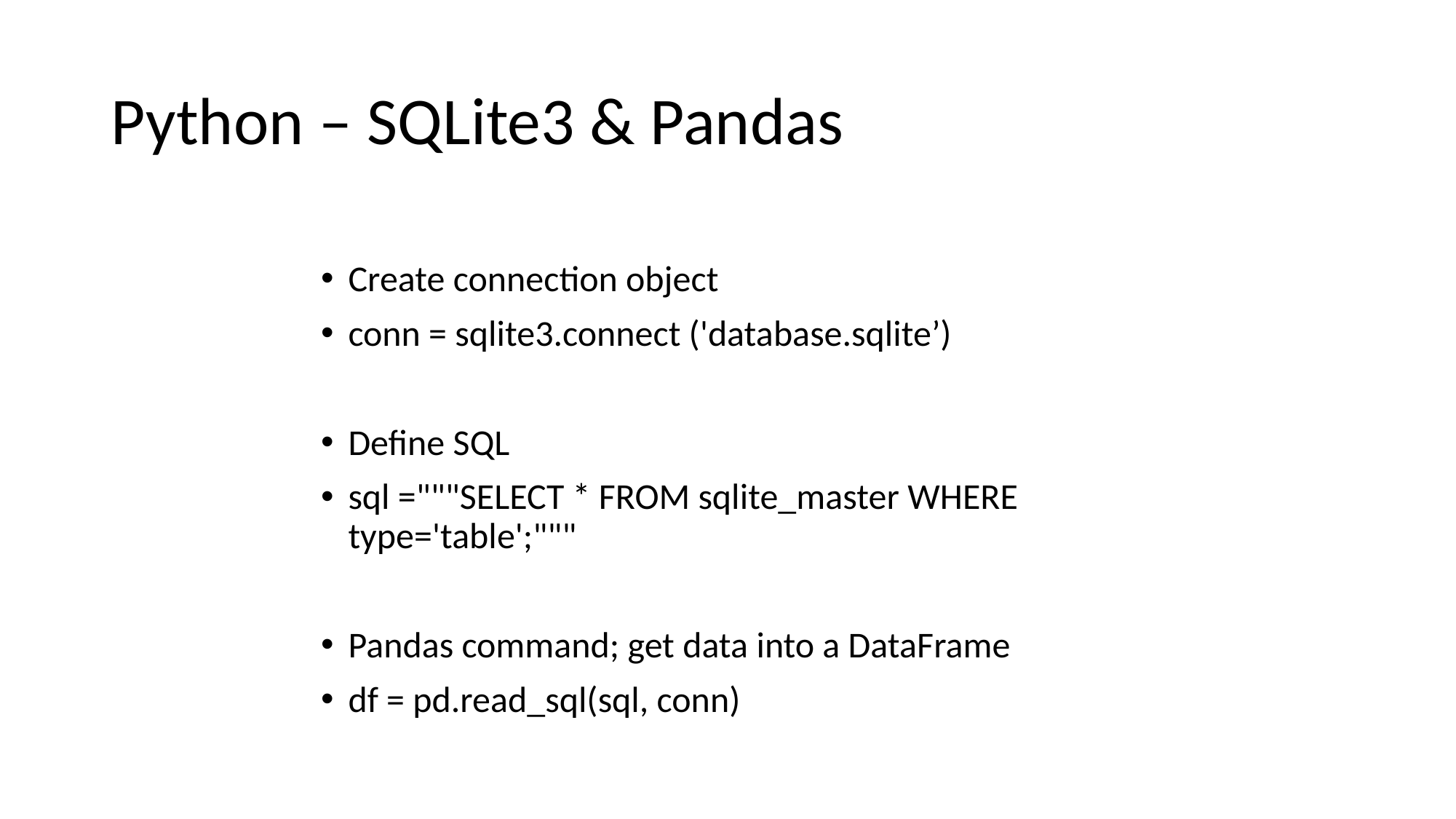

# Python – SQLite3 & Pandas
Create connection object
conn = sqlite3.connect ('database.sqlite’)

Define SQL
sql ="""SELECT * FROM sqlite_master WHERE type='table';"""

Pandas command; get data into a DataFrame
df = pd.read_sql(sql, conn)